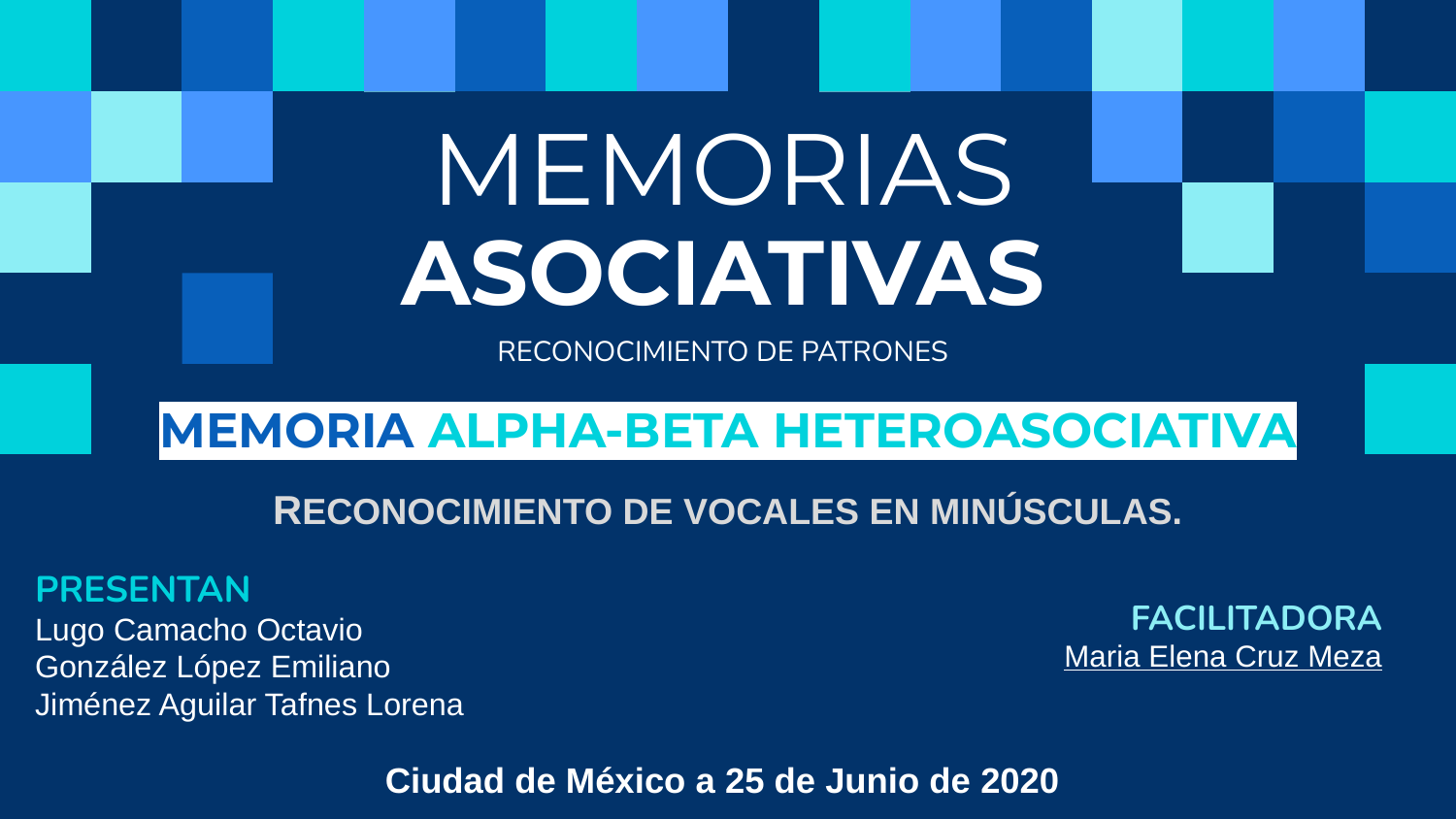

# MEMORIAS
ASOCIATIVAS
RECONOCIMIENTO DE PATRONES

MEMORIA ALPHA-BETA HETEROASOCIATIVA
RECONOCIMIENTO DE VOCALES EN MINÚSCULAS.

PRESENTAN
Lugo Camacho Octavio
González López Emiliano
Jiménez Aguilar Tafnes Lorena
FACILITADORA
Maria Elena Cruz Meza

Ciudad de México a 25 de Junio de 2020